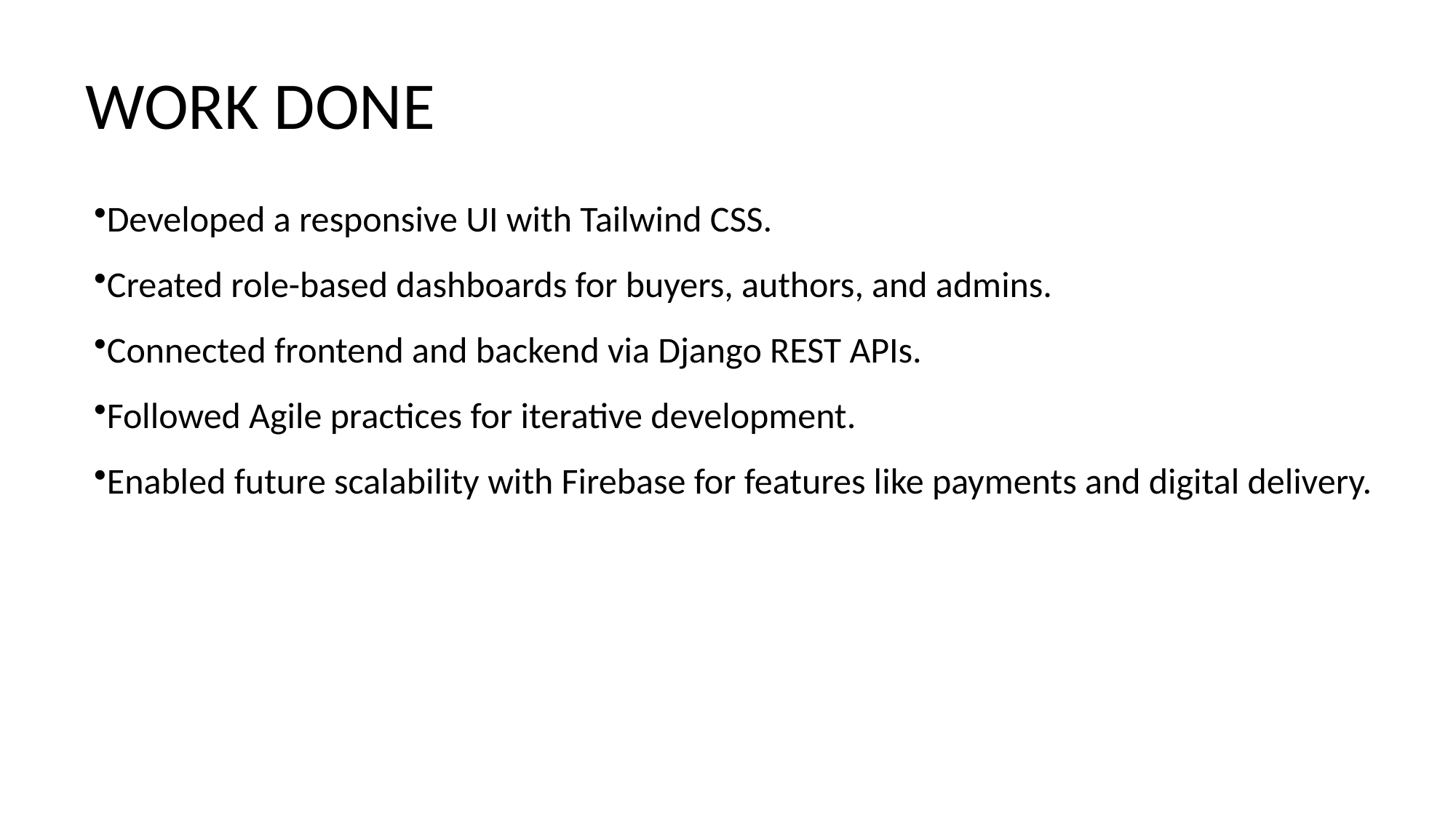

# WORK DONE
Developed a responsive UI with Tailwind CSS.
Created role-based dashboards for buyers, authors, and admins.
Connected frontend and backend via Django REST APIs.
Followed Agile practices for iterative development.
Enabled future scalability with Firebase for features like payments and digital delivery.